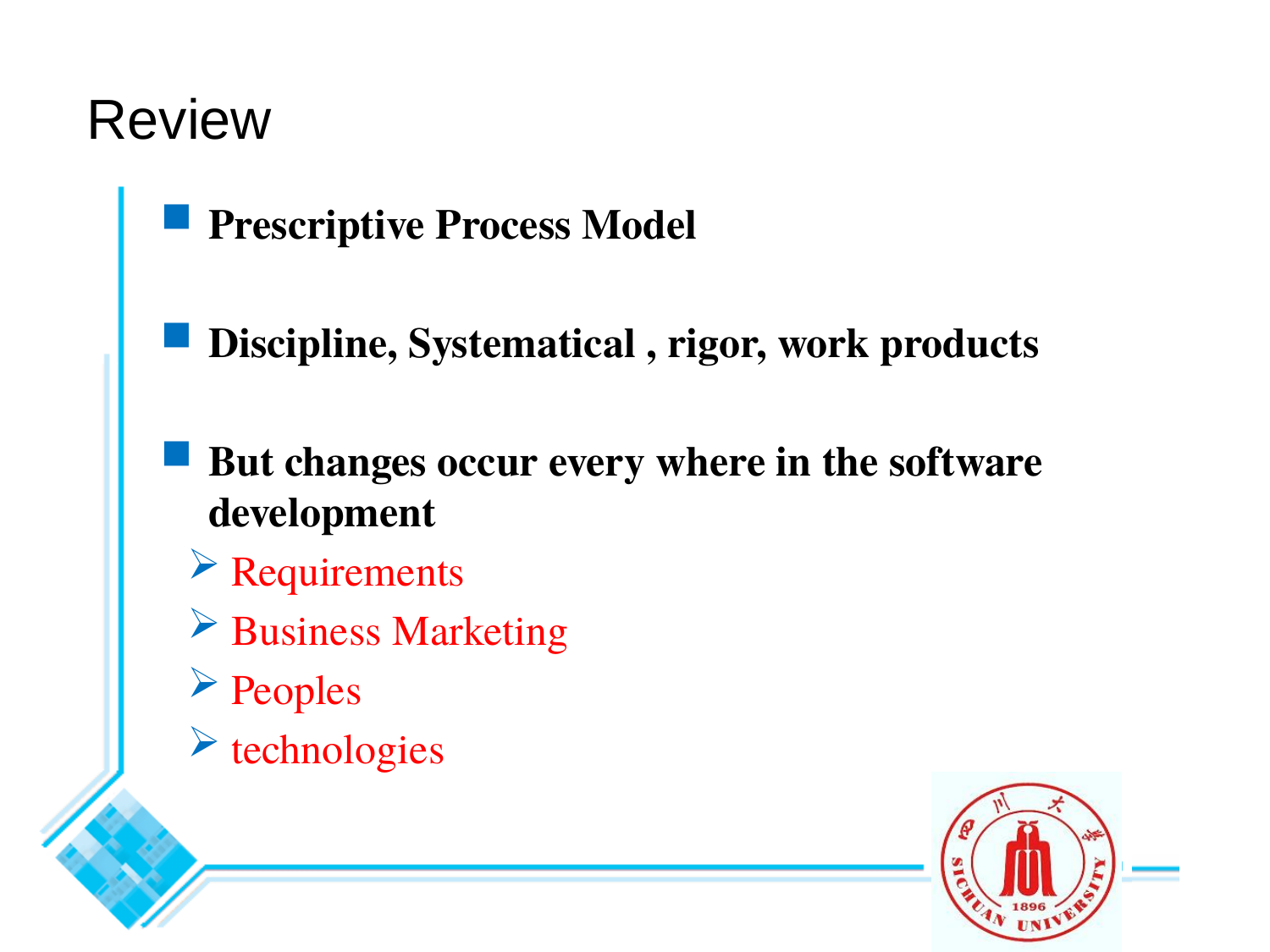

#
Review
Prescriptive Process Model

Discipline, Systematical , rigor, work products

But changes occur every where in the software development
 Requirements
 Business Marketing
 Peoples
 technologies